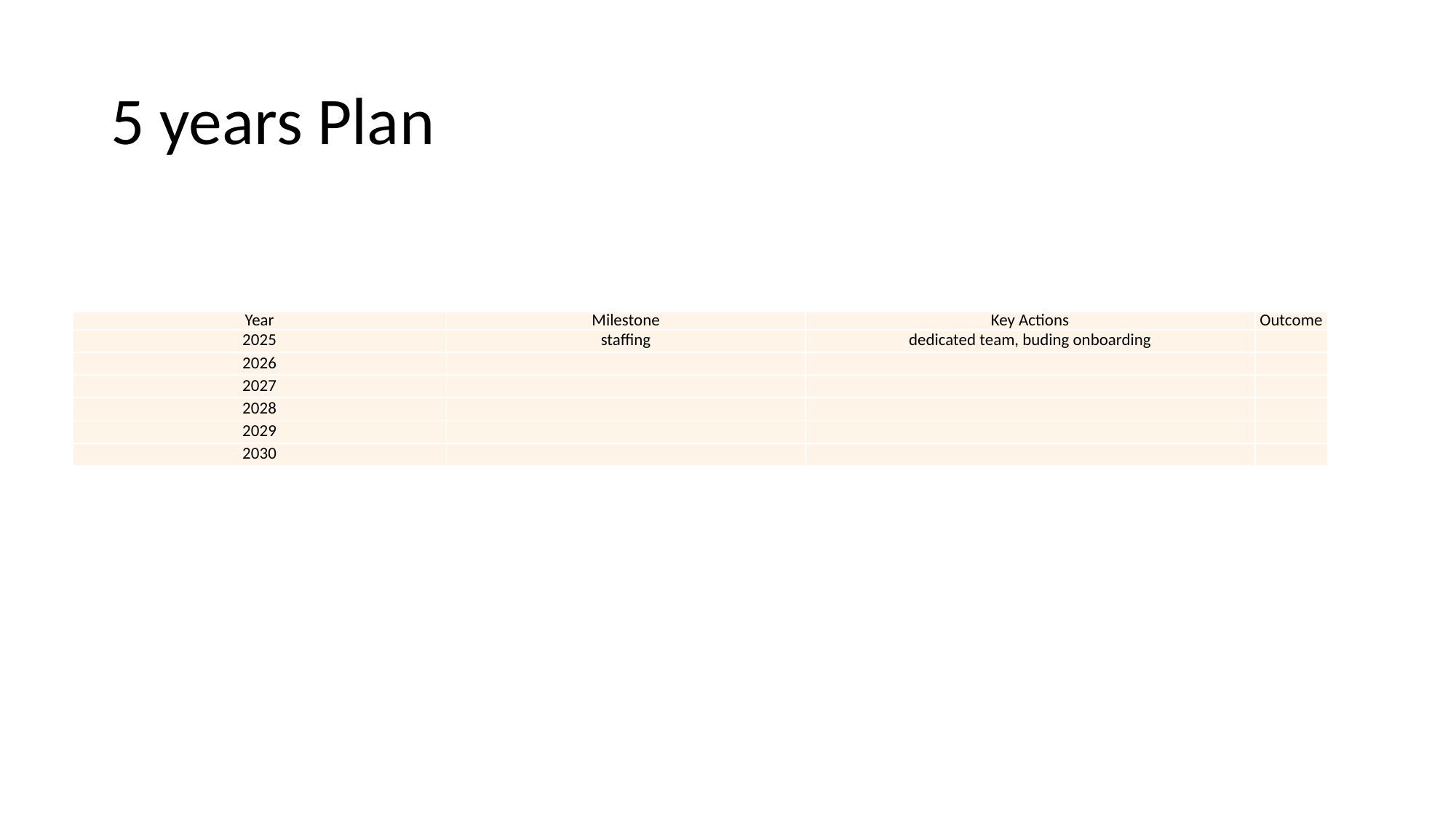

# 5 years Plan
| Year | Milestone | Key Actions | Outcome |
| --- | --- | --- | --- |
| 2025 | staffing | dedicated team, buding onboarding |  |
| 2026 |  |  |  |
| 2027 |  |  |  |
| 2028 |  |  |  |
| 2029 |  |  |  |
| 2030 |  |  |  |